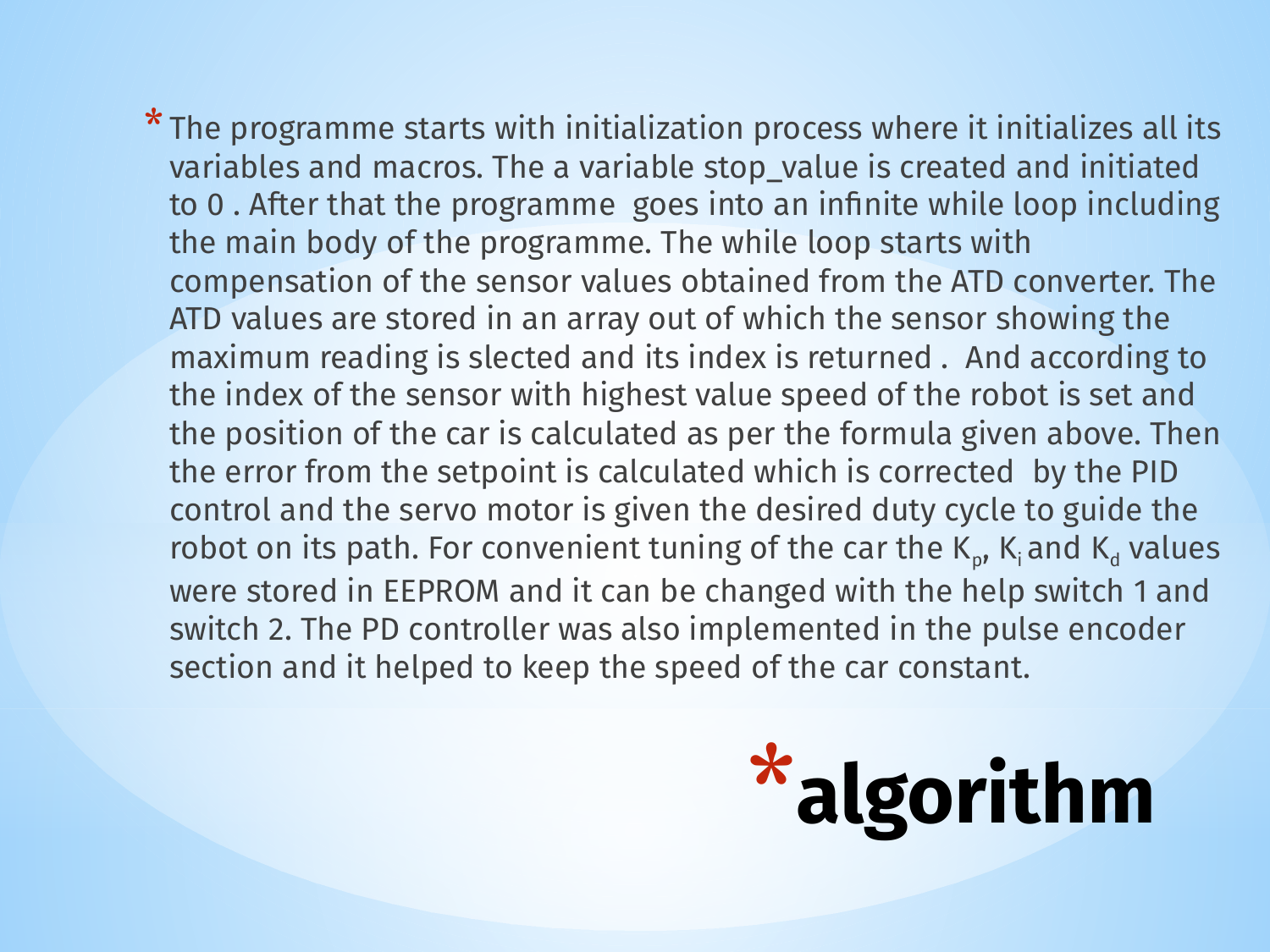

The programme starts with initialization process where it initializes all its variables and macros. The a variable stop_value is created and initiated to 0 . After that the programme  goes into an infinite while loop including the main body of the programme. The while loop starts with compensation of the sensor values obtained from the ATD converter. The ATD values are stored in an array out of which the sensor showing the maximum reading is slected and its index is returned .  And according to the index of the sensor with highest value speed of the robot is set and the position of the car is calculated as per the formula given above. Then the error from the setpoint is calculated which is corrected  by the PID control and the servo motor is given the desired duty cycle to guide the robot on its path. For convenient tuning of the car the Kp, Ki and Kd values were stored in EEPROM and it can be changed with the help switch 1 and switch 2. The PD controller was also implemented in the pulse encoder section and it helped to keep the speed of the car constant.
# algorithm